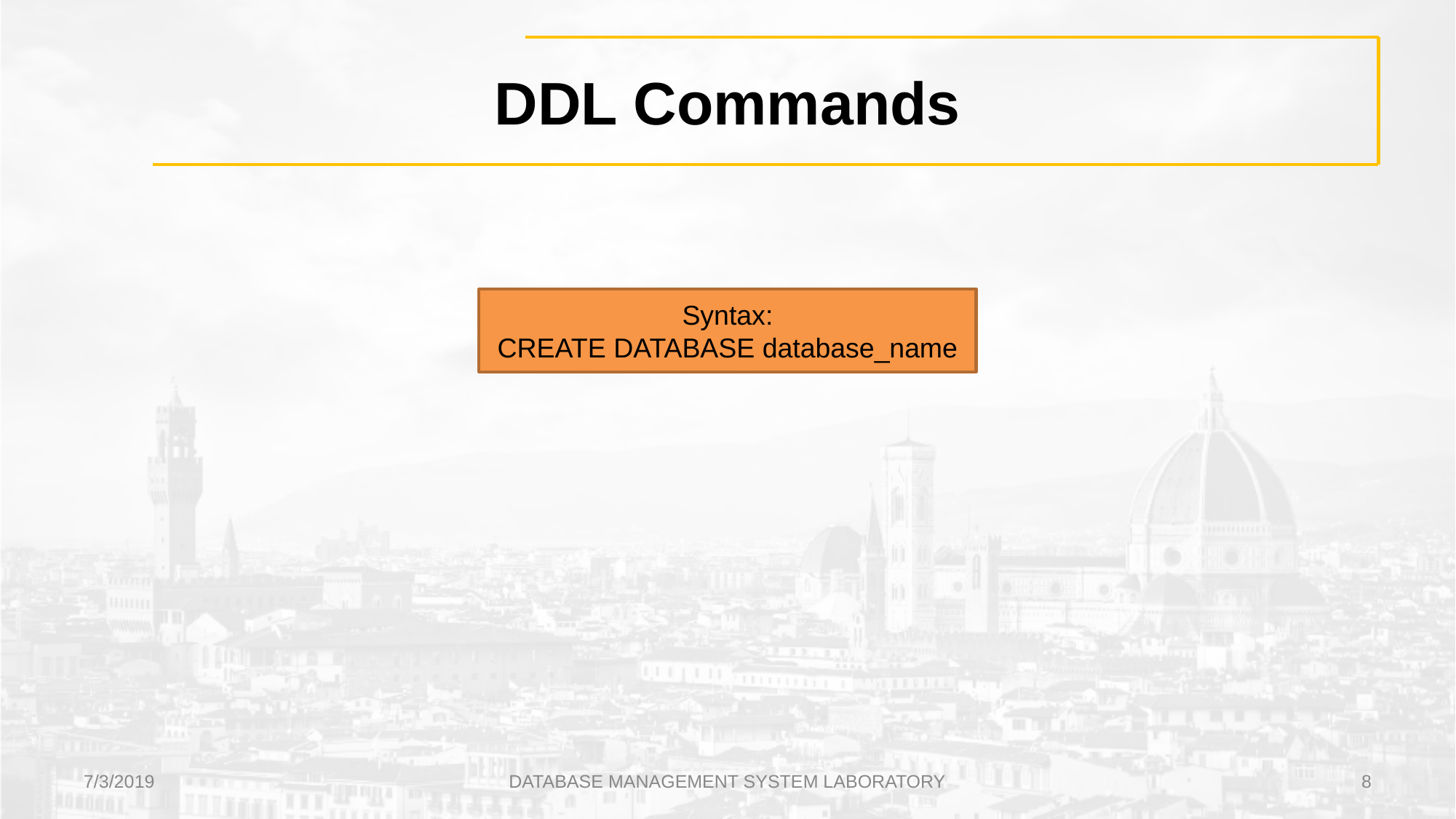

# DDL Commands

Syntax:
CREATE DATABASE database_name
7/3/2019
DATABASE MANAGEMENT SYSTEM LABORATORY
8